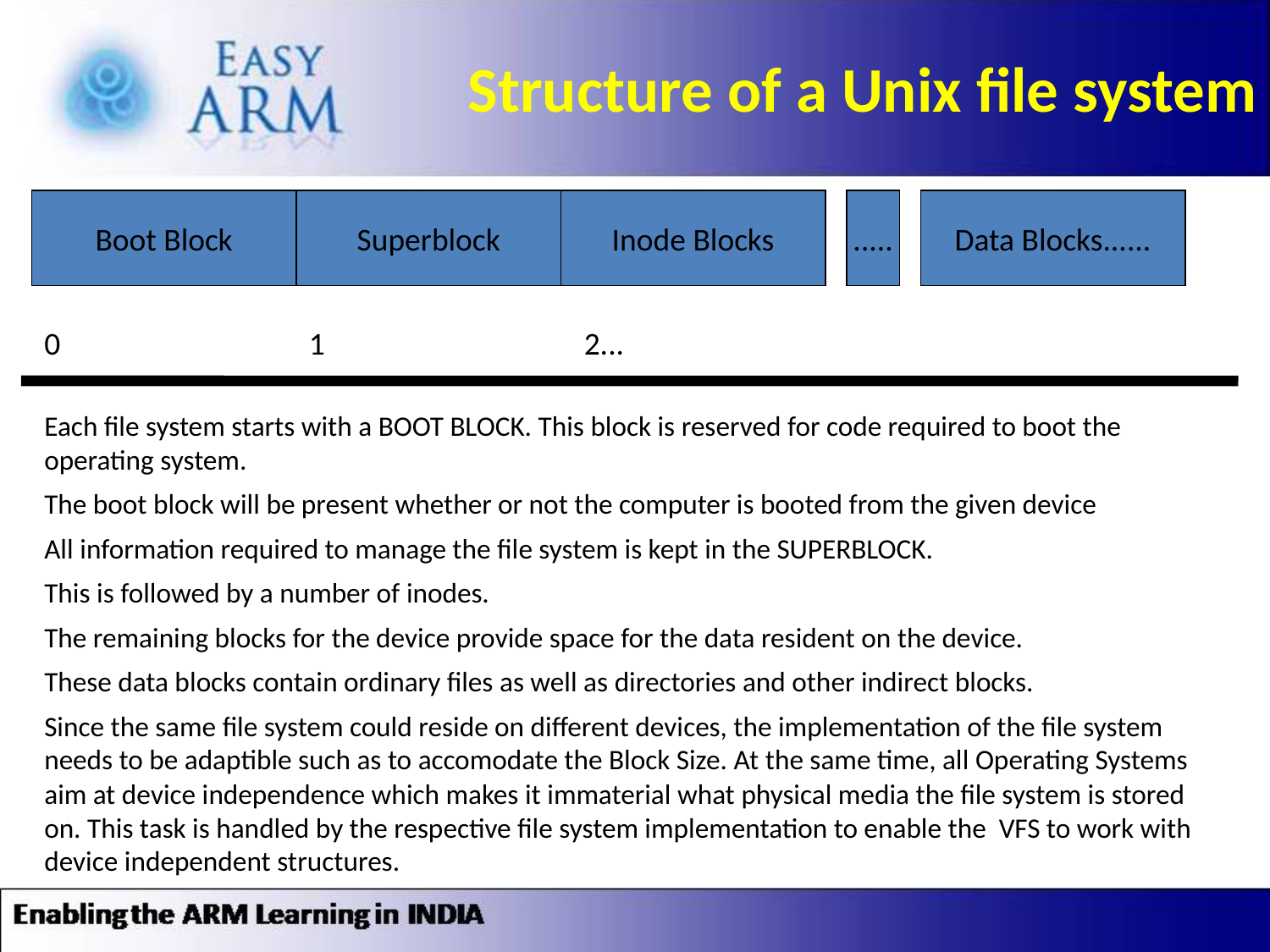

Structure of a Unix file system
Boot Block
Superblock
Inode Blocks
.....
Data Blocks......
0
1
2...

Each file system starts with a BOOT BLOCK. This block is reserved for code required to boot the operating system.
The boot block will be present whether or not the computer is booted from the given device
All information required to manage the file system is kept in the SUPERBLOCK.
This is followed by a number of inodes.
The remaining blocks for the device provide space for the data resident on the device.
These data blocks contain ordinary files as well as directories and other indirect blocks.
Since the same file system could reside on different devices, the implementation of the file system needs to be adaptible such as to accomodate the Block Size. At the same time, all Operating Systems aim at device independence which makes it immaterial what physical media the file system is stored on. This task is handled by the respective file system implementation to enable the  VFS to work with device independent structures.